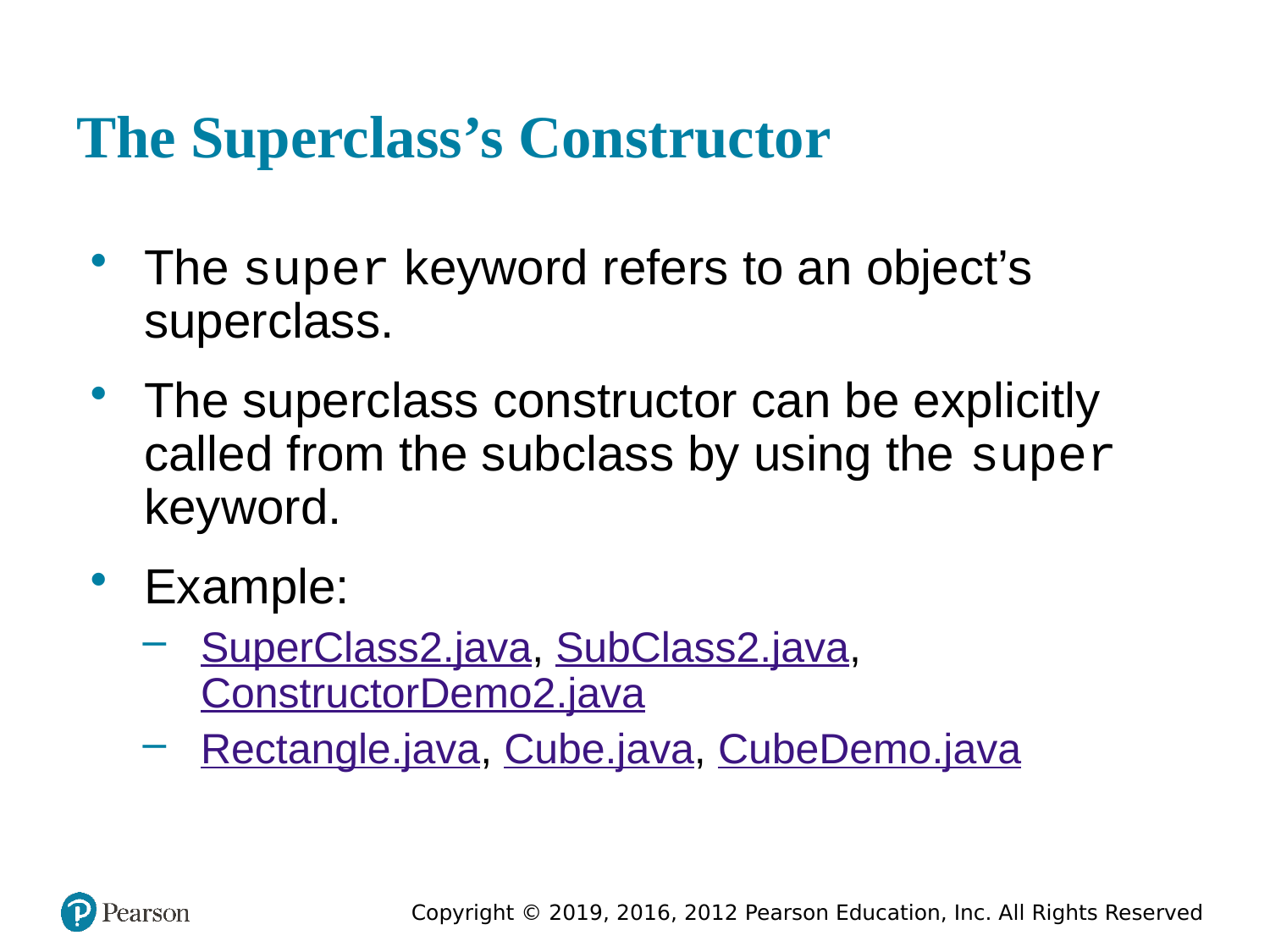

# The Superclass’s Constructor
The super keyword refers to an object’s superclass.
The superclass constructor can be explicitly called from the subclass by using the super keyword.
Example:
SuperClass2.java, SubClass2.java, ConstructorDemo2.java
Rectangle.java, Cube.java, CubeDemo.java